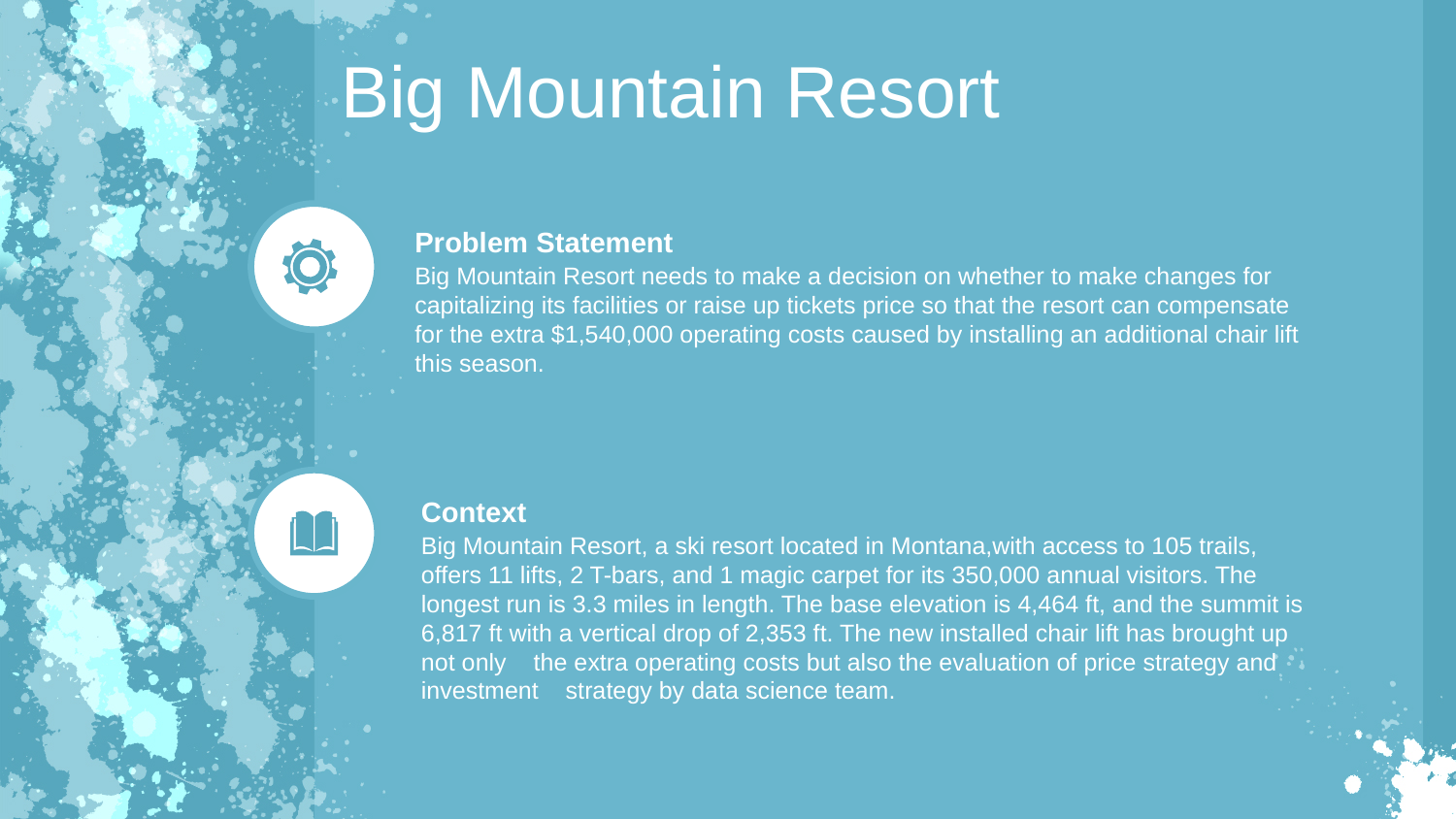

Big Mountain Resort

Problem Statement
Big Mountain Resort needs to make a decision on whether to make changes for capitalizing its facilities or raise up tickets price so that the resort can compensate for the extra $1,540,000 operating costs caused by installing an additional chair lift this season.

Context
Big Mountain Resort, a ski resort located in Montana,with access to 105 trails, offers 11 lifts, 2 T-bars, and 1 magic carpet for its 350,000 annual visitors. The longest run is 3.3 miles in length. The base elevation is 4,464 ft, and the summit is 6,817 ft with a vertical drop of 2,353 ft. The new installed chair lift has brought up not only    the extra operating costs but also the evaluation of price strategy and investment    strategy by data science team.